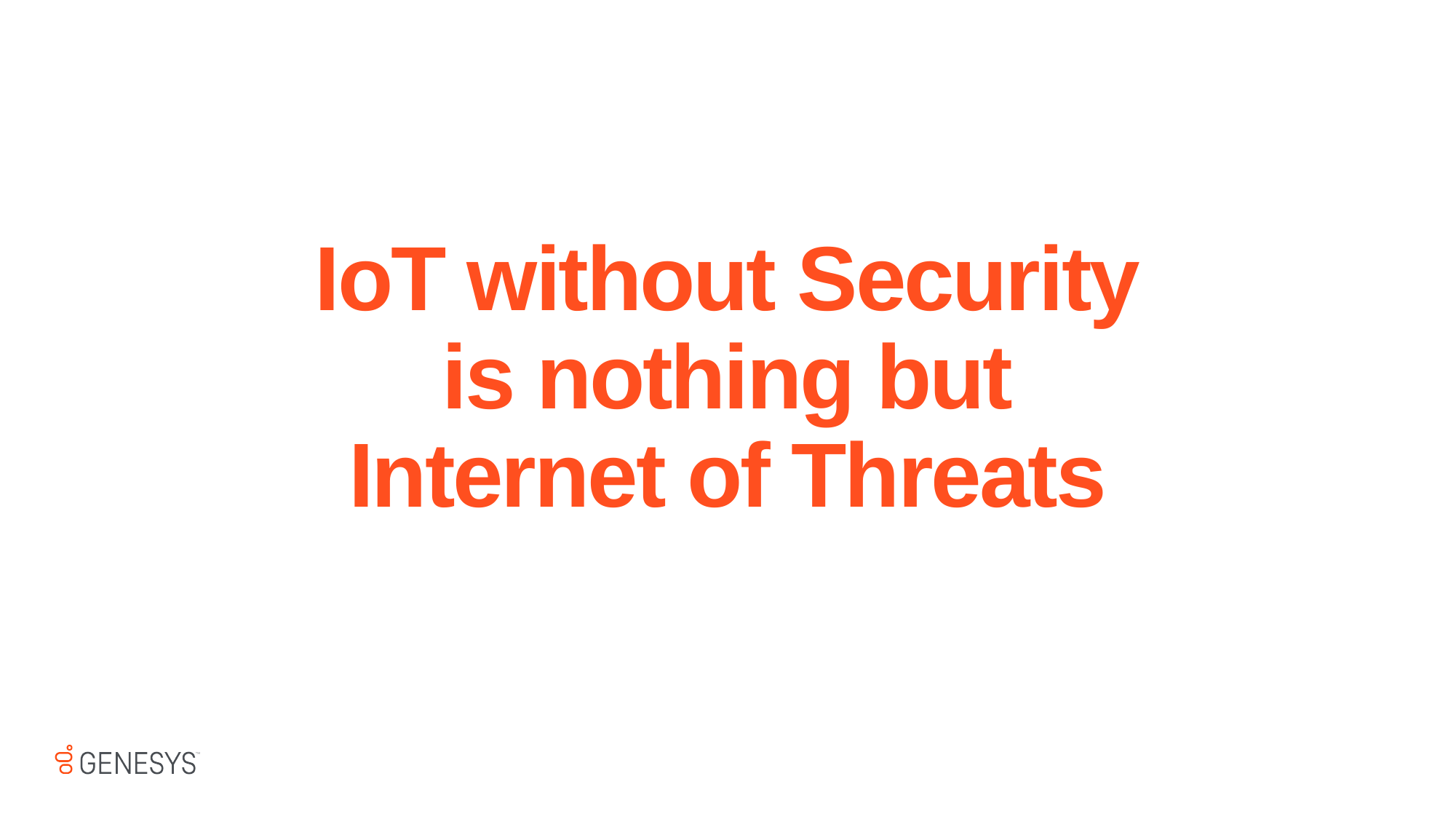

# IoT without Security is nothing but Internet of Threats